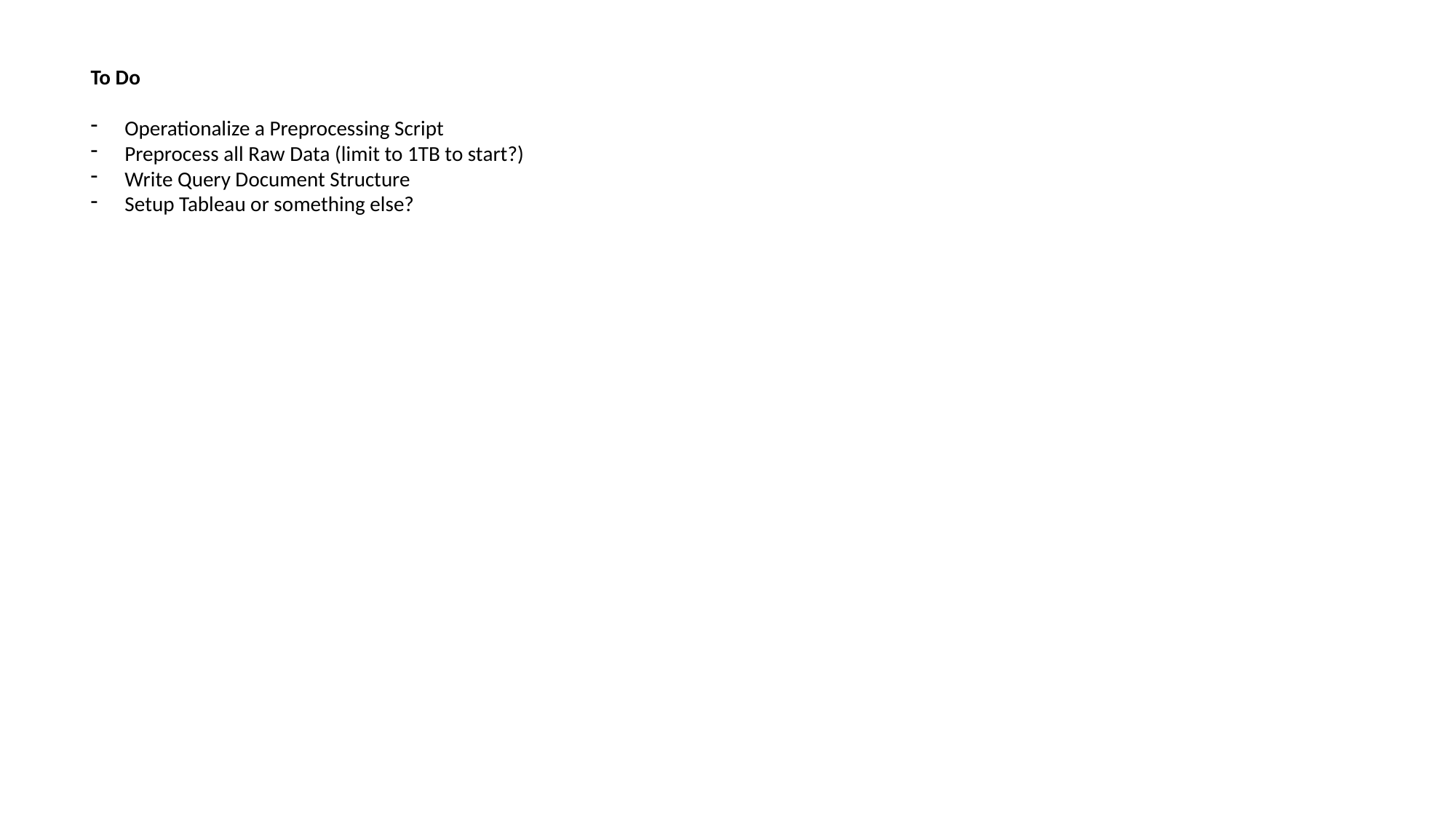

To Do

Operationalize a Preprocessing Script
Preprocess all Raw Data (limit to 1TB to start?)
Write Query Document Structure
Setup Tableau or something else?